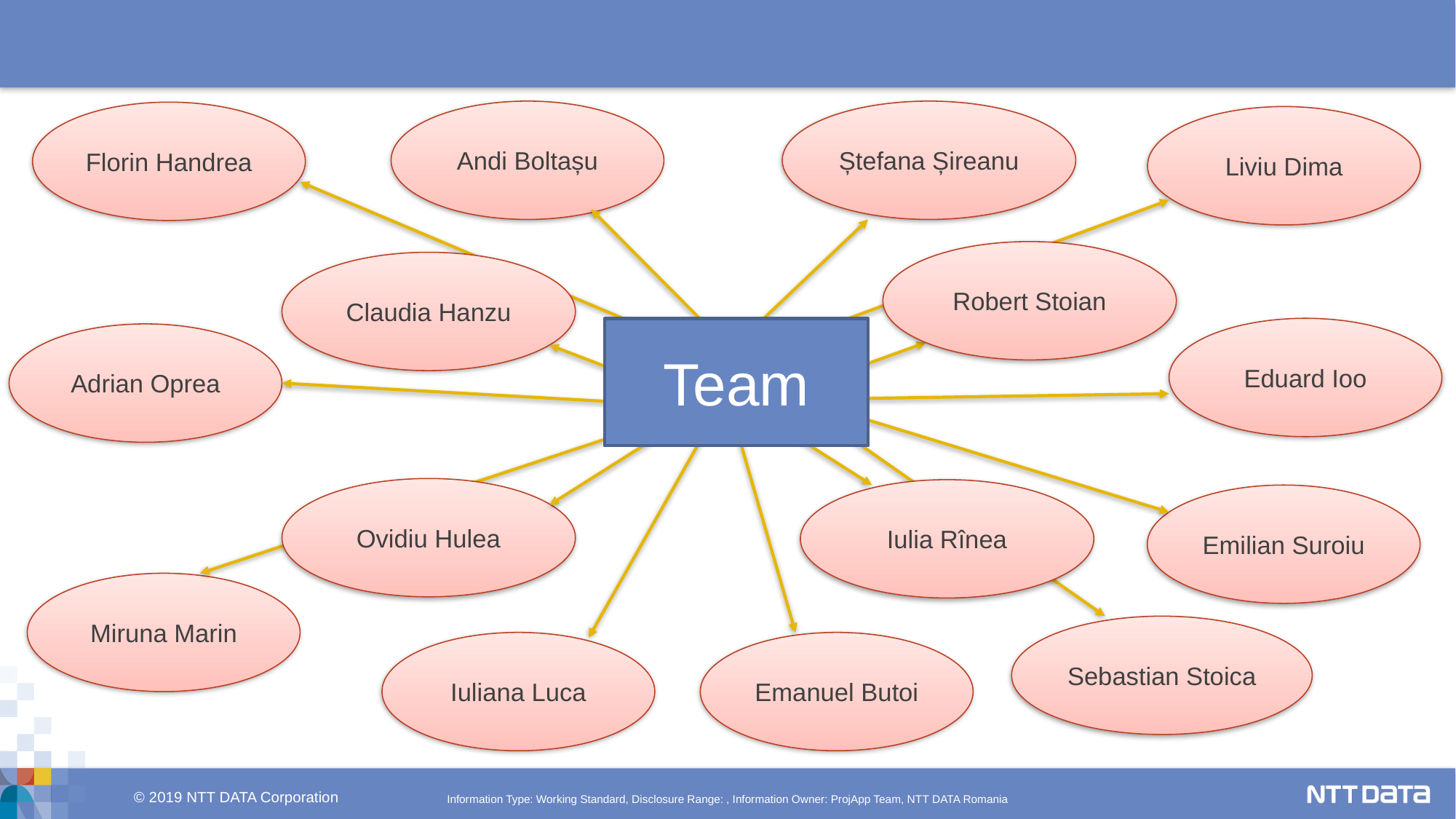

Andi Boltașu
Ștefana Șireanu
Florin Handrea
Liviu Dima
Robert Stoian
Claudia Hanzu
Eduard Ioo
Team
Adrian Oprea
Ovidiu Hulea
Iulia Rînea
Emilian Suroiu
Miruna Marin
Sebastian Stoica
Iuliana Luca
Emanuel Butoi
Information Type: Working Standard, Disclosure Range: , Information Owner: ProjApp Team, NTT DATA Romania